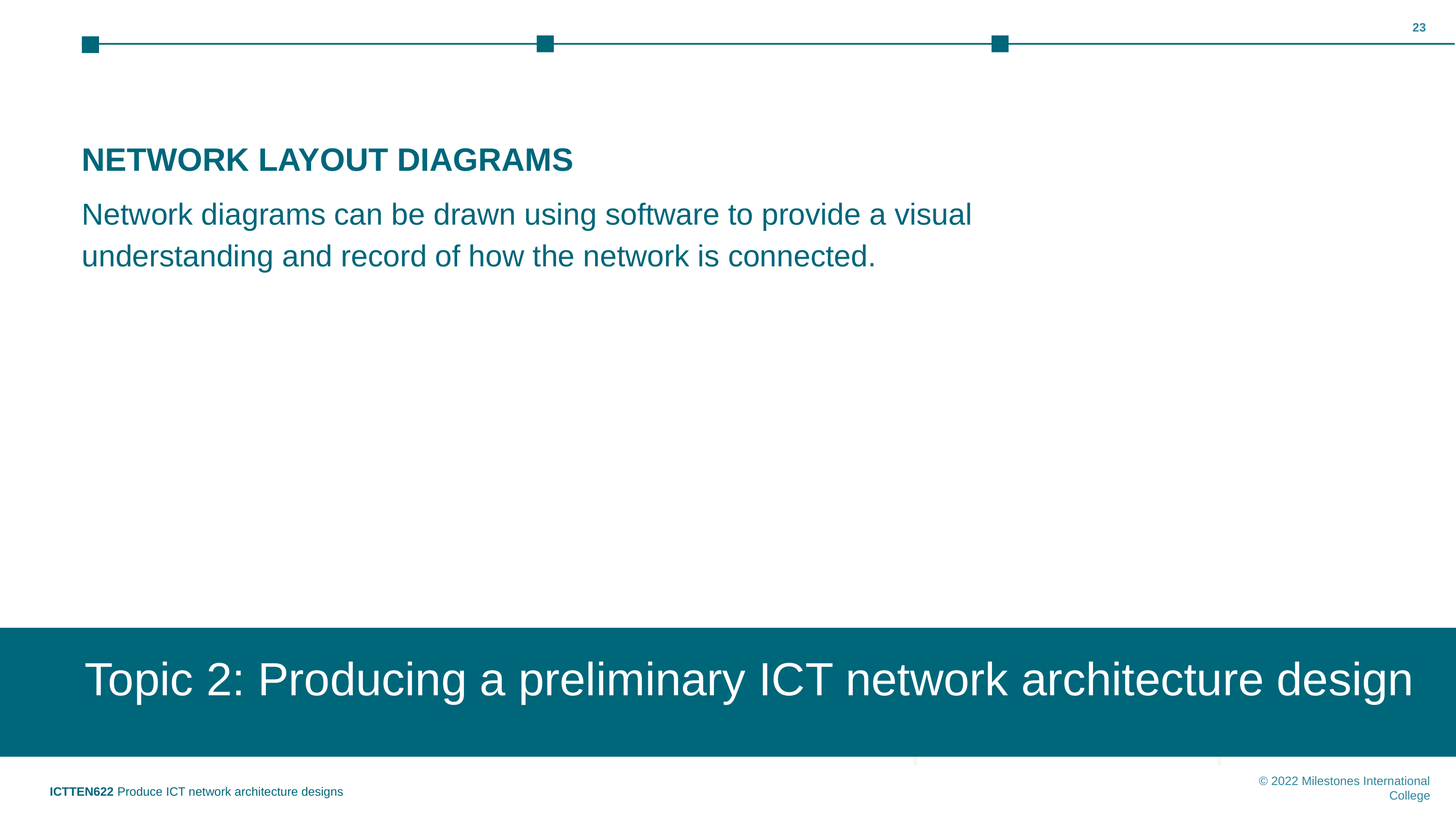

23

NETWORK LAYOUT DIAGRAMS
Network diagrams can be drawn using software to provide a visual understanding and record of how the network is connected.

Topic 2: Producing a preliminary ICT network architecture design
Topic 1: Insert topic title
ICTTEN622 Produce ICT network architecture designs
© 2022 Milestones International College